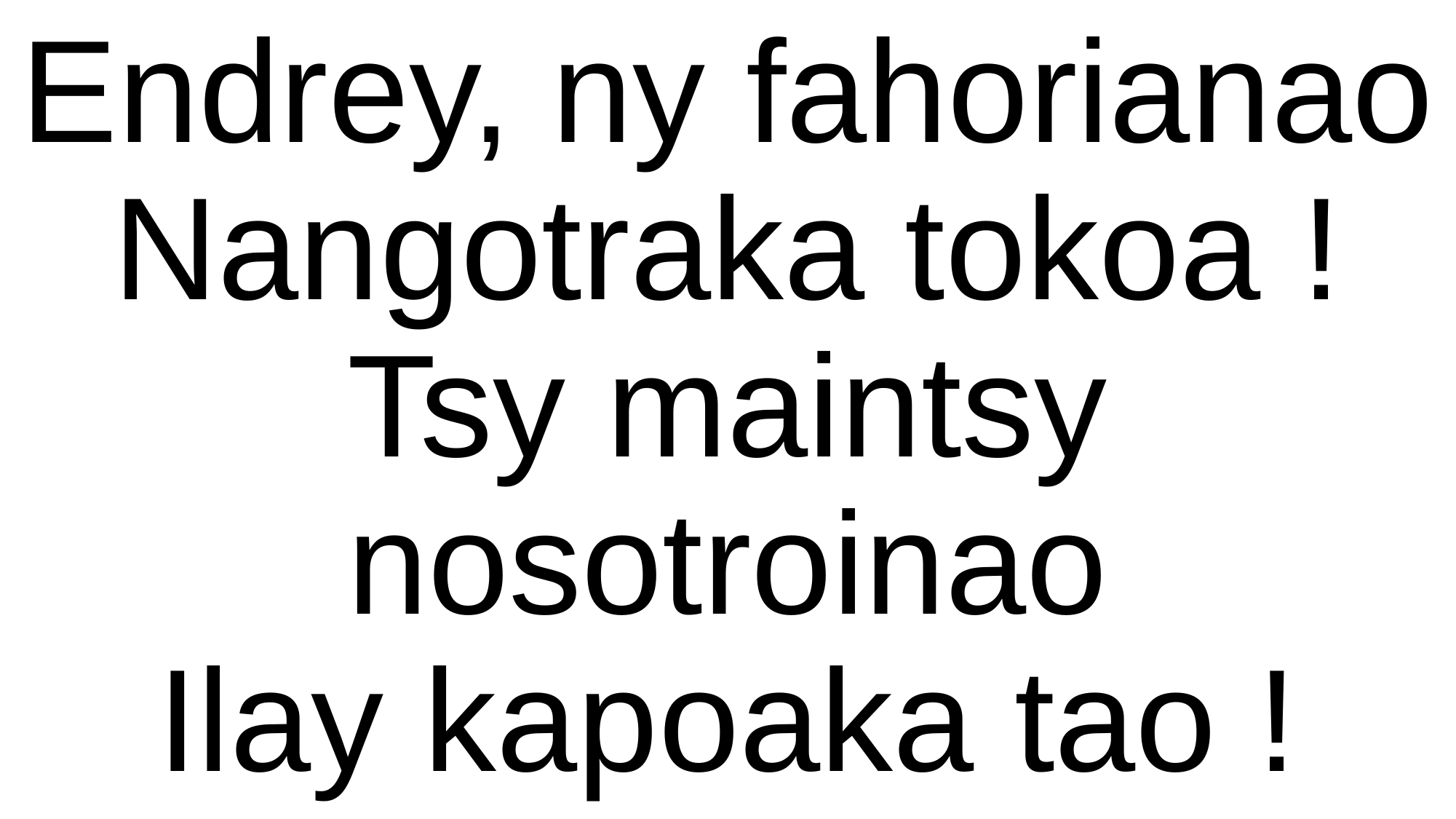

Endrey, ny fahorianao
Nangotraka tokoa !
Tsy maintsy nosotroinao
Ilay kapoaka tao !